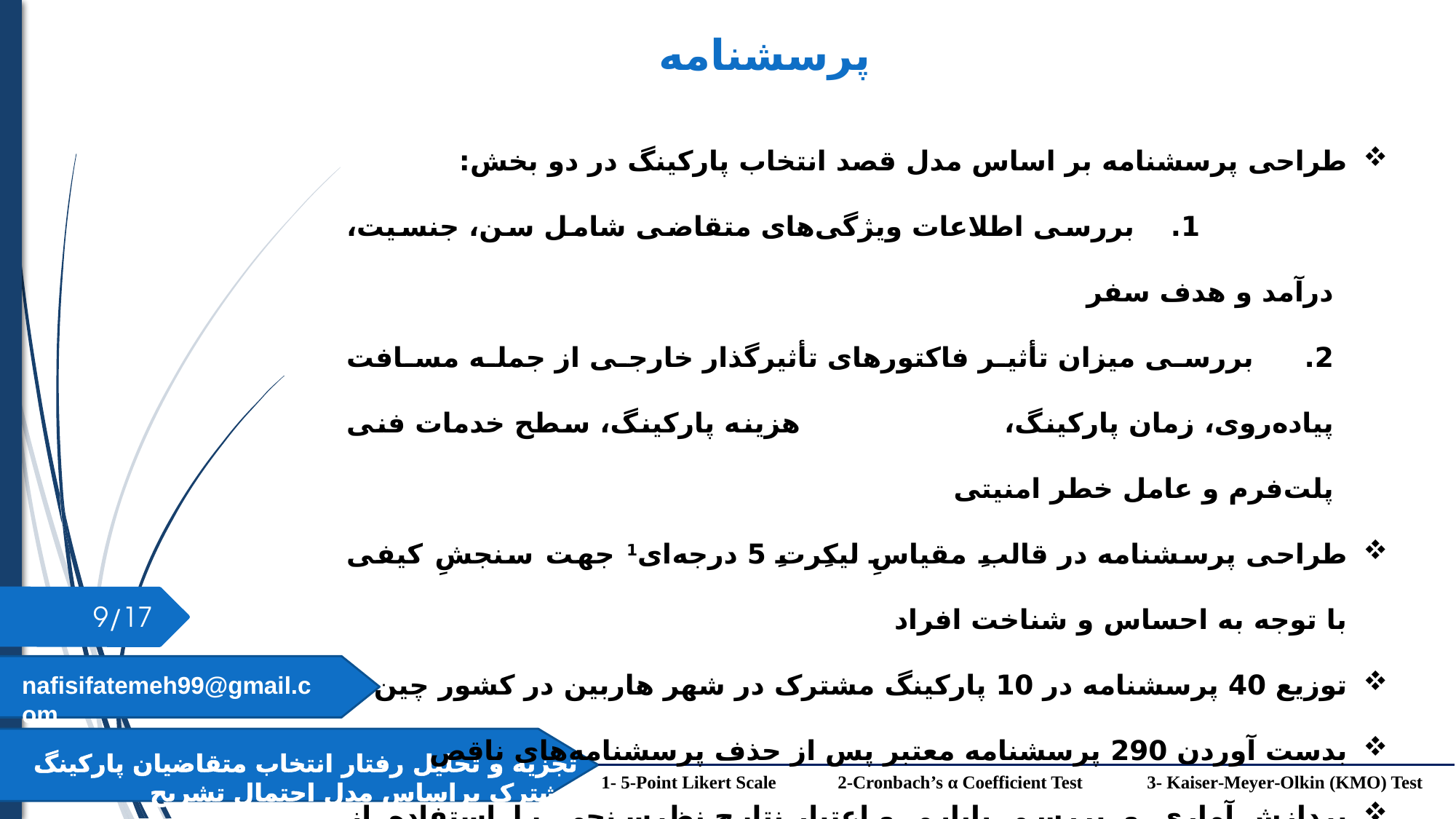

پرسشنامه
طراحی پرسشنامه بر اساس مدل قصد انتخاب پارکینگ در دو بخش:
          1.   بررسی اطلاعات ویژگی‌های متقاضی شامل سن، جنسیت، درآمد و هدف سفر
	2.   بررسی میزان تأثیر فاکتورهای تأثیرگذار خارجی از جمله مسافت پیاده‌روی، زمان پارکینگ، 	        	      هزینه پارکینگ، سطح خدمات فنی پلت‌فرم و عامل خطر امنیتی
طراحی پرسشنامه در قالبِ مقیاسِ لیکِرتِ 5 درجه‌ای1 جهت سنجشِ کیفی با توجه به احساس و شناخت افراد
توزیع 40 پرسشنامه در 10 پارکینگ مشترک در شهر هاربین در کشور چین
بدست آوردن 290 پرسشنامه معتبر پس از حذف پرسشنامه‌های ناقص
پردازش آماری و بررسی پایایی و اعتبار نتایج نظرسنجی با استفاده از آزمون ضریب α کرونباخ2
استفاده از آزمون KMO3 برای تحلیل روایی و تست اثربخشی نظرسنجی
 تایید فرضیه‌ها با استفاده از آزمون مقدار  tتک نمونه‌ای
9/17

nafisifatemeh99@gmail.com
تجزیه و تحلیل رفتار انتخاب متقاضیان پارکینگ مشترک بر‌اساس‌ مدل احتمال تشریح
1- 5‐Point Likert Scale	    2-Cronbach’s α Coefficient Test	3- Kaiser‐Meyer‐Olkin (KMO) Test